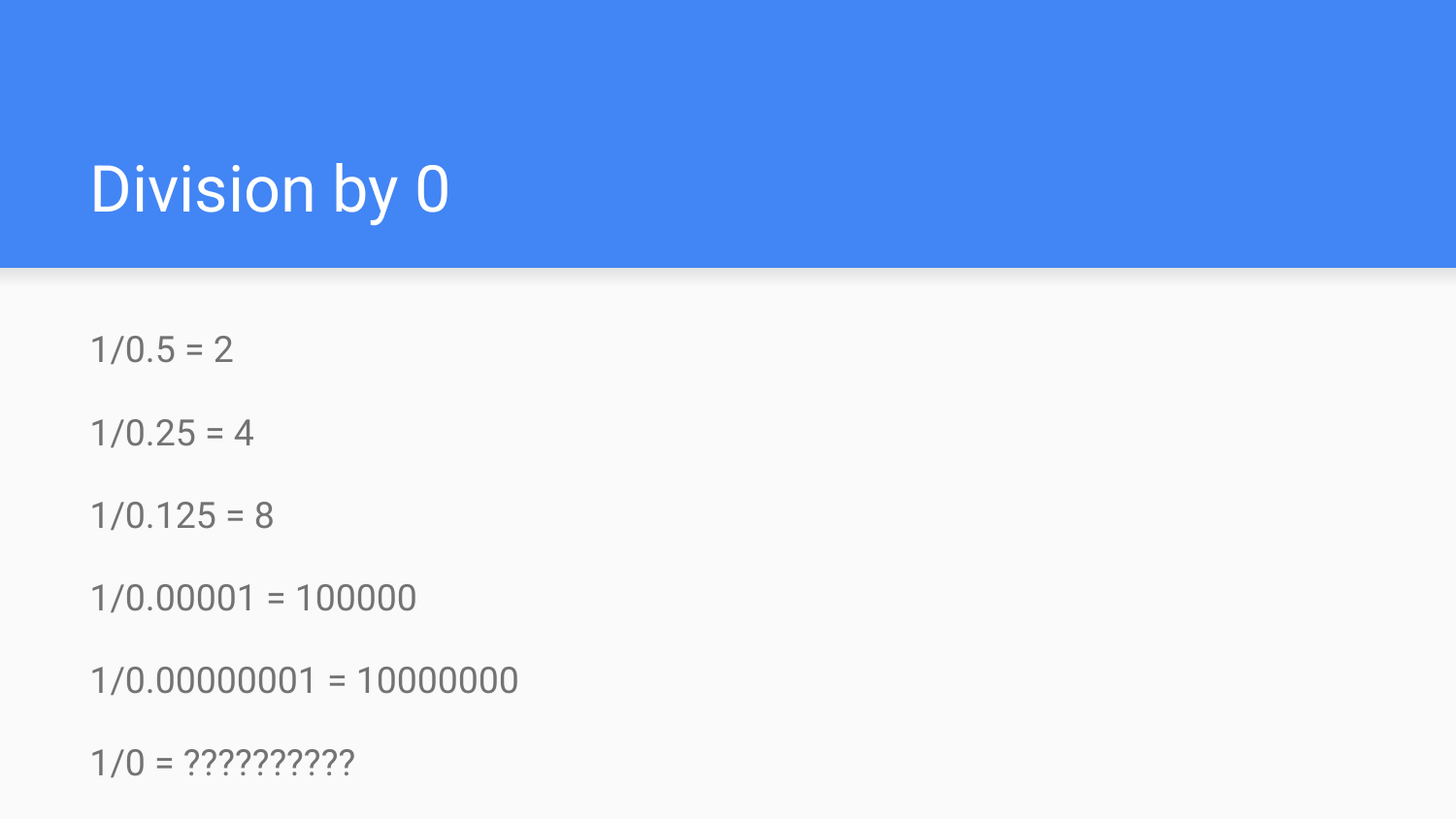

# Division by 0
1/0.5 = 2
1/0.25 = 4
1/0.125 = 8
1/0.00001 = 100000
1/0.00000001 = 10000000
1/0 = ??????????